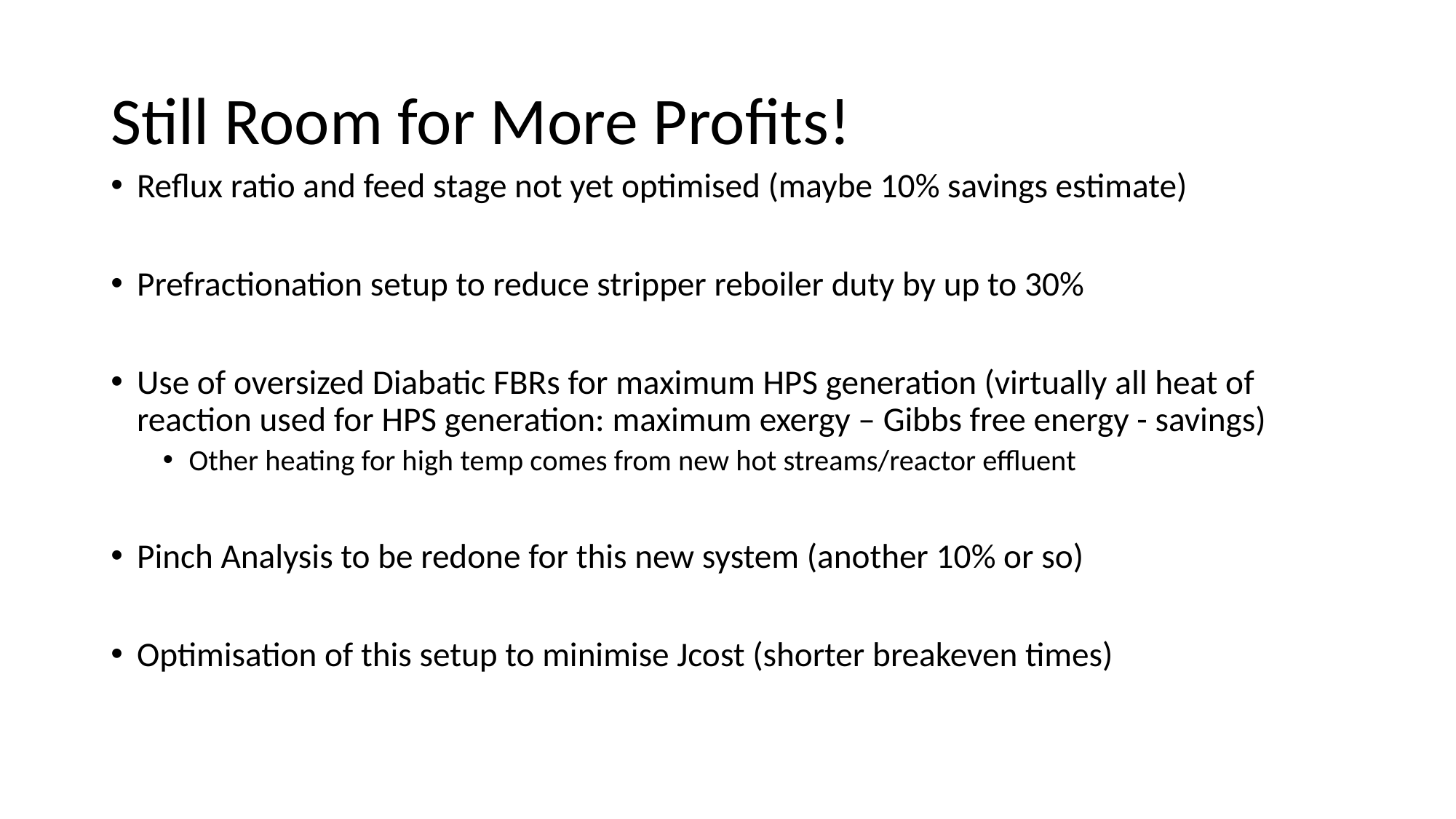

# Still Room for More Profits!
Reflux ratio and feed stage not yet optimised (maybe 10% savings estimate)

Prefractionation setup to reduce stripper reboiler duty by up to 30%

Use of oversized Diabatic FBRs for maximum HPS generation (virtually all heat of reaction used for HPS generation: maximum exergy – Gibbs free energy - savings)
Other heating for high temp comes from new hot streams/reactor effluent

Pinch Analysis to be redone for this new system (another 10% or so)

Optimisation of this setup to minimise Jcost (shorter breakeven times)